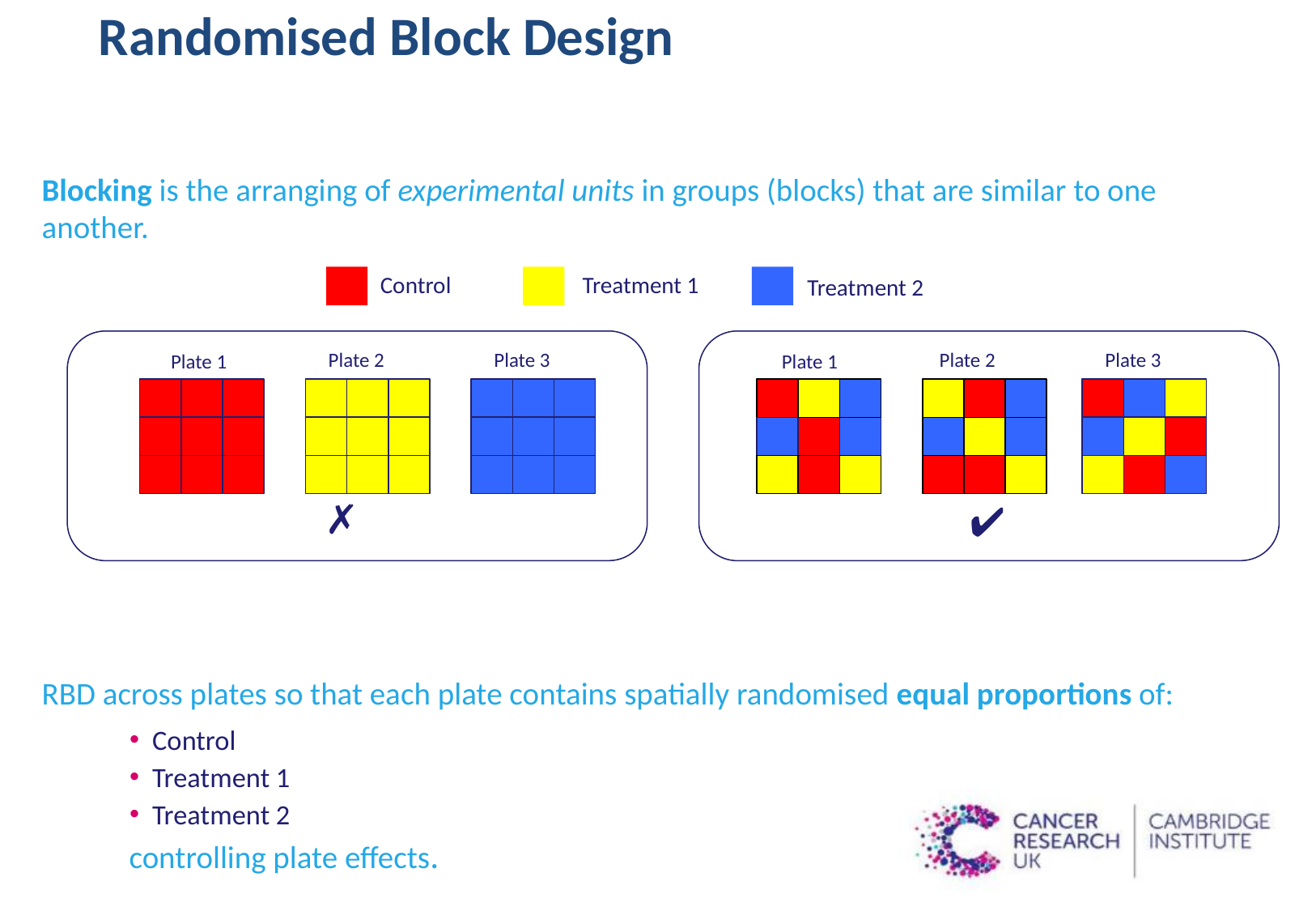

Randomised Block Design
Blocking is the arranging of experimental units in groups (blocks) that are similar to one another.

RBD across plates so that each plate contains spatially randomised equal proportions of:
Control
Treatment 1
Treatment 2
	controlling plate effects.

Control
Treatment 1

Treatment 2

Plate 2
Plate 3
Plate 2
Plate 3
Plate 1
Plate 1

✔
✗